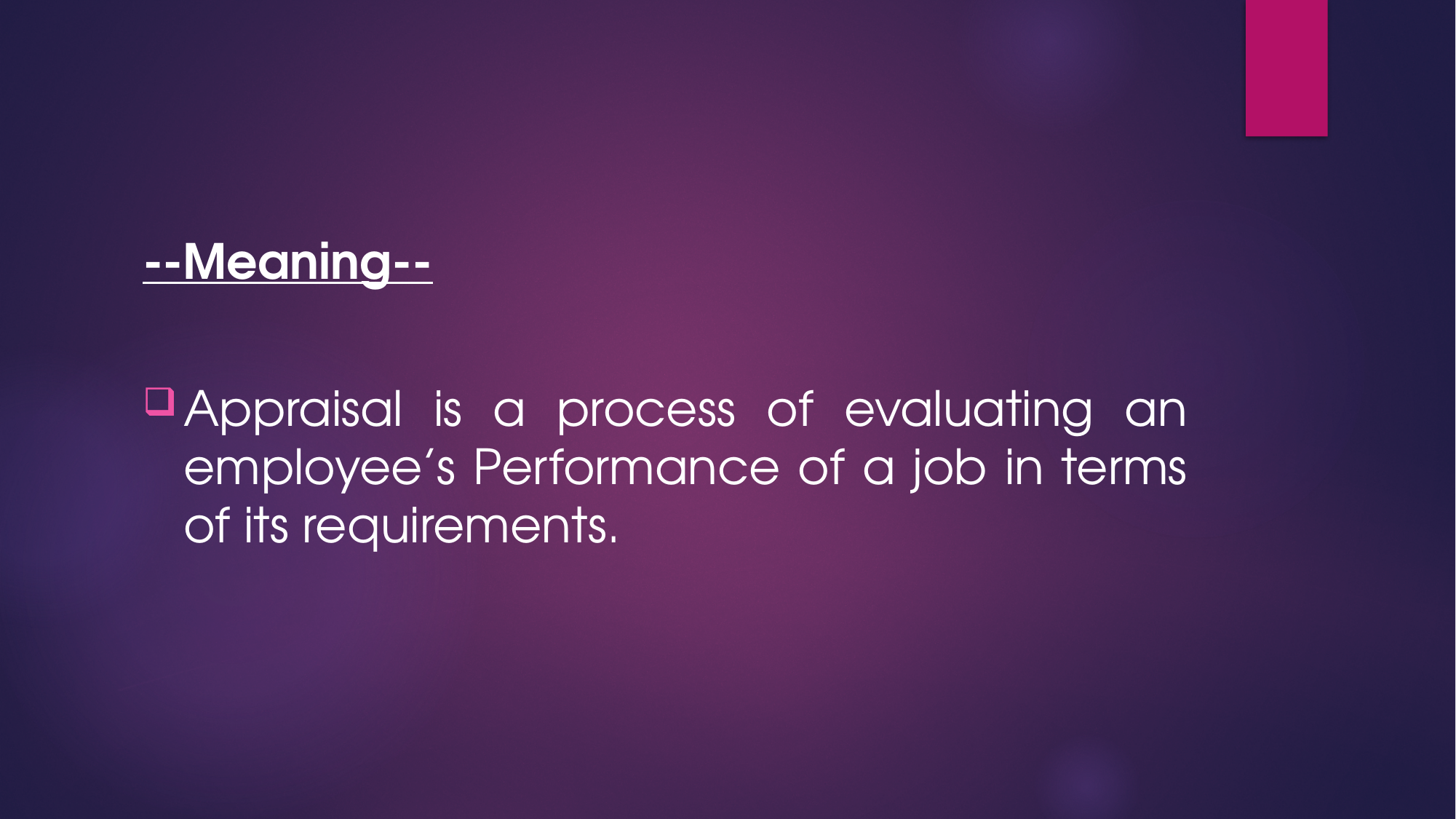

--Meaning--

Appraisal is a process of evaluating an employee’s Performance of a job in terms of its requirements.